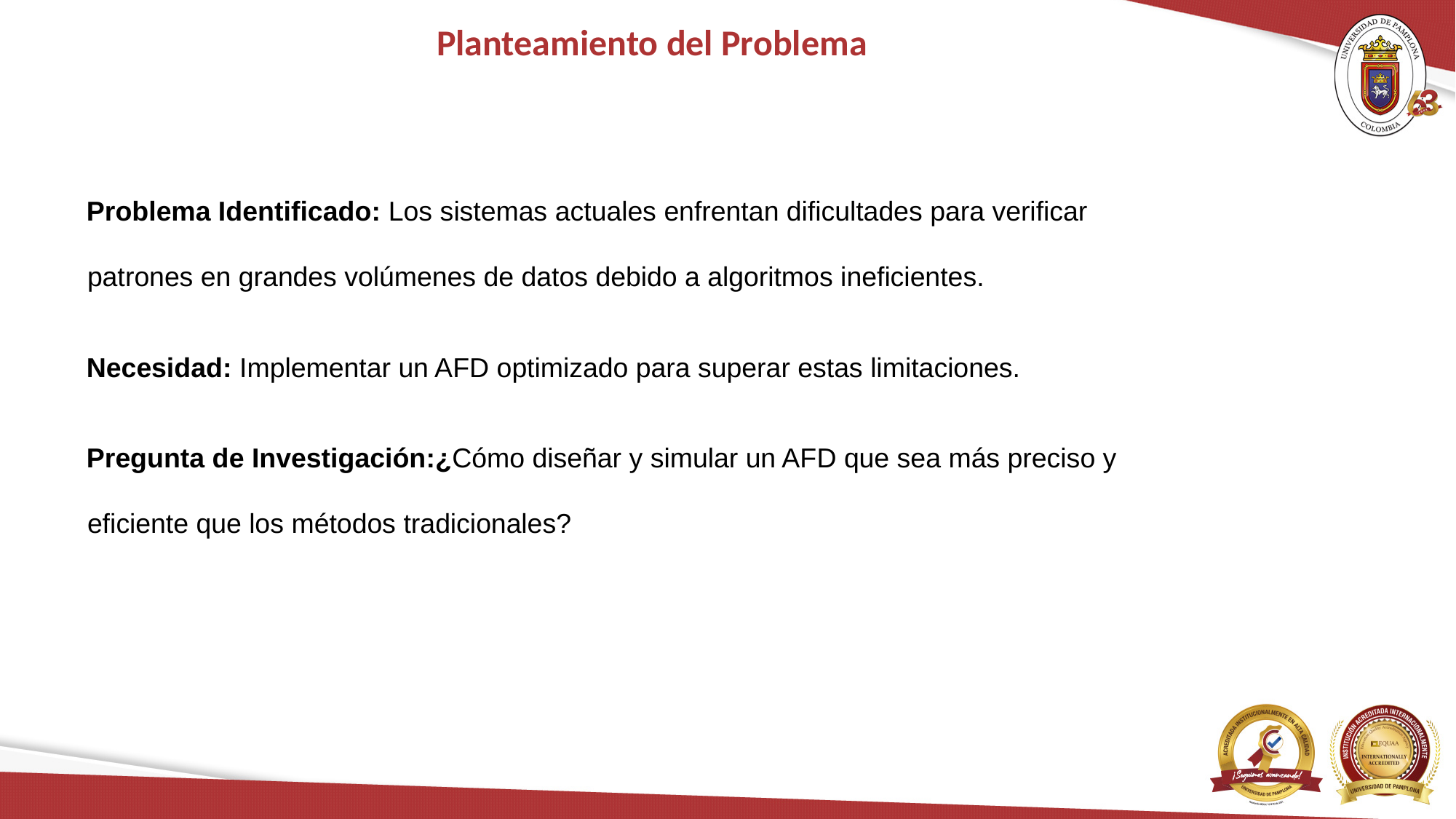

# Planteamiento del Problema
Problema Identificado: Los sistemas actuales enfrentan dificultades para verificar patrones en grandes volúmenes de datos debido a algoritmos ineficientes.
Necesidad: Implementar un AFD optimizado para superar estas limitaciones.
Pregunta de Investigación:¿Cómo diseñar y simular un AFD que sea más preciso y eficiente que los métodos tradicionales?